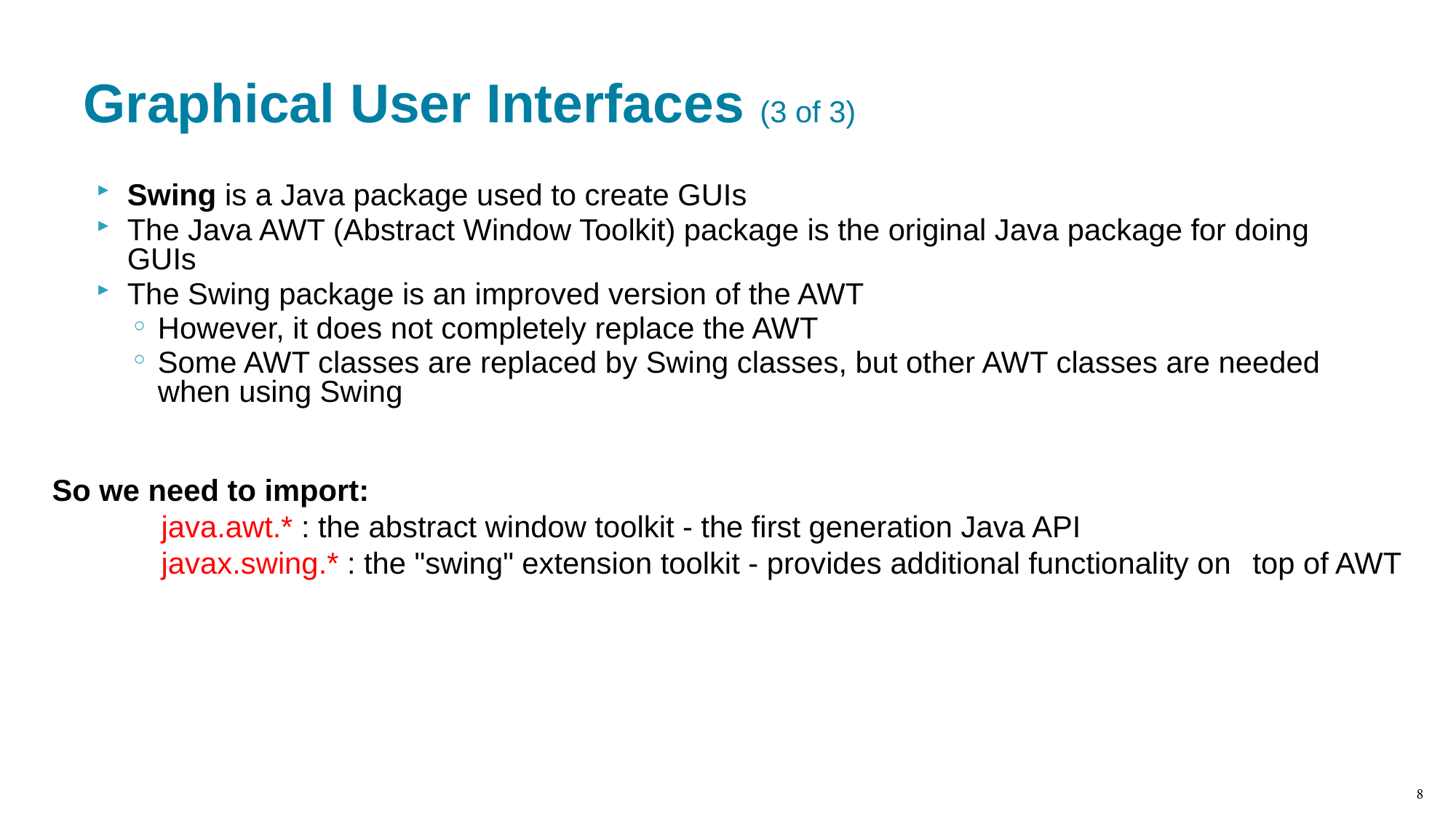

Graphical User Interfaces (3 of 3)
Swing is a Java package used to create GUIs
The Java AWT (Abstract Window Toolkit) package is the original Java package for doing GUIs
The Swing package is an improved version of the AWT
However, it does not completely replace the AWT
Some AWT classes are replaced by Swing classes, but other AWT classes are needed when using Swing
So we need to import:
	java.awt.* : the abstract window toolkit - the first generation Java API
	javax.swing.* : the "swing" extension toolkit - provides additional functionality on 	top of AWT
8